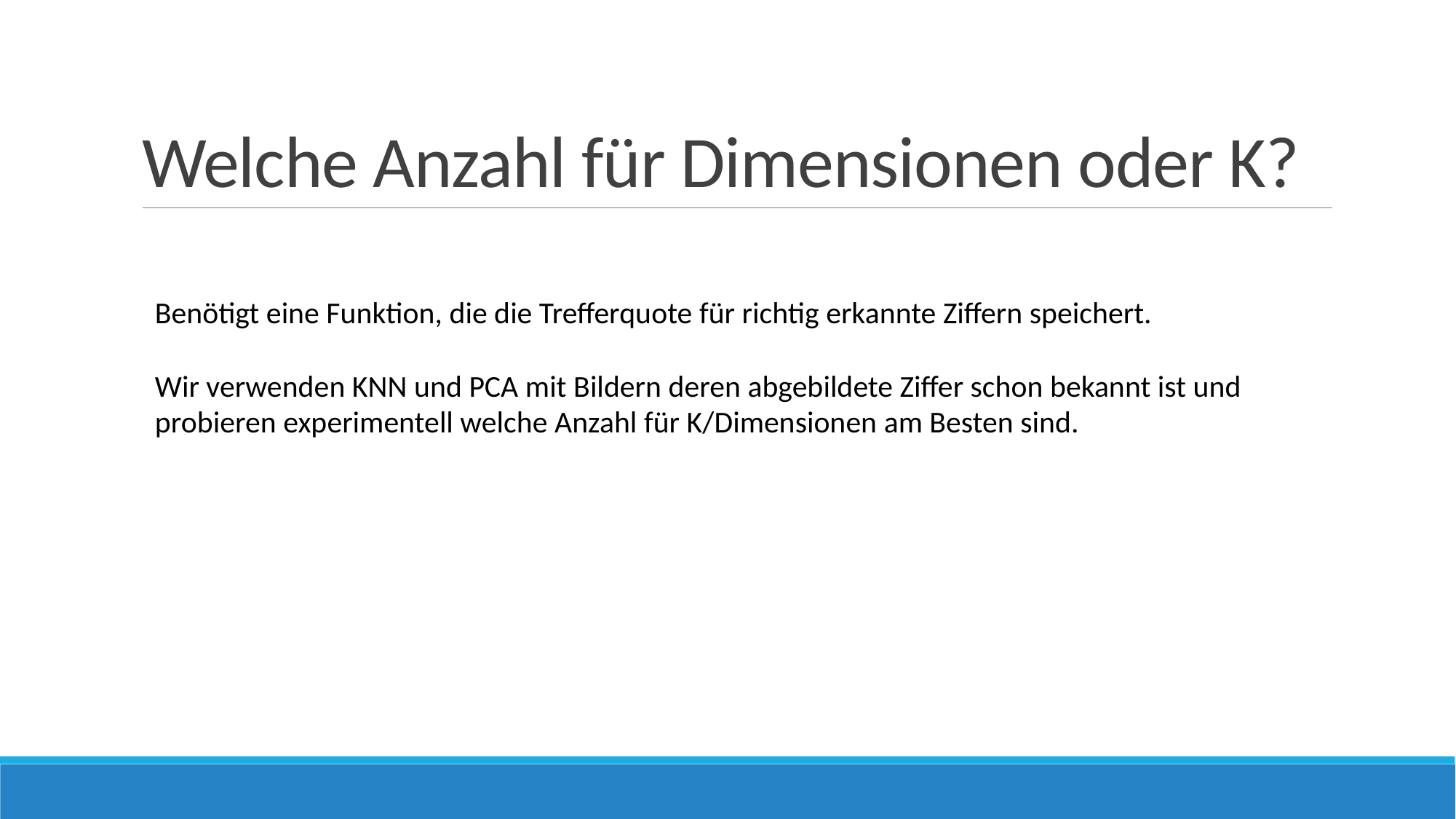

# Welche Anzahl für Dimensionen oder K?
Benötigt eine Funktion, die die Trefferquote für richtig erkannte Ziffern speichert.

Wir verwenden KNN und PCA mit Bildern deren abgebildete Ziffer schon bekannt ist und probieren experimentell welche Anzahl für K/Dimensionen am Besten sind.